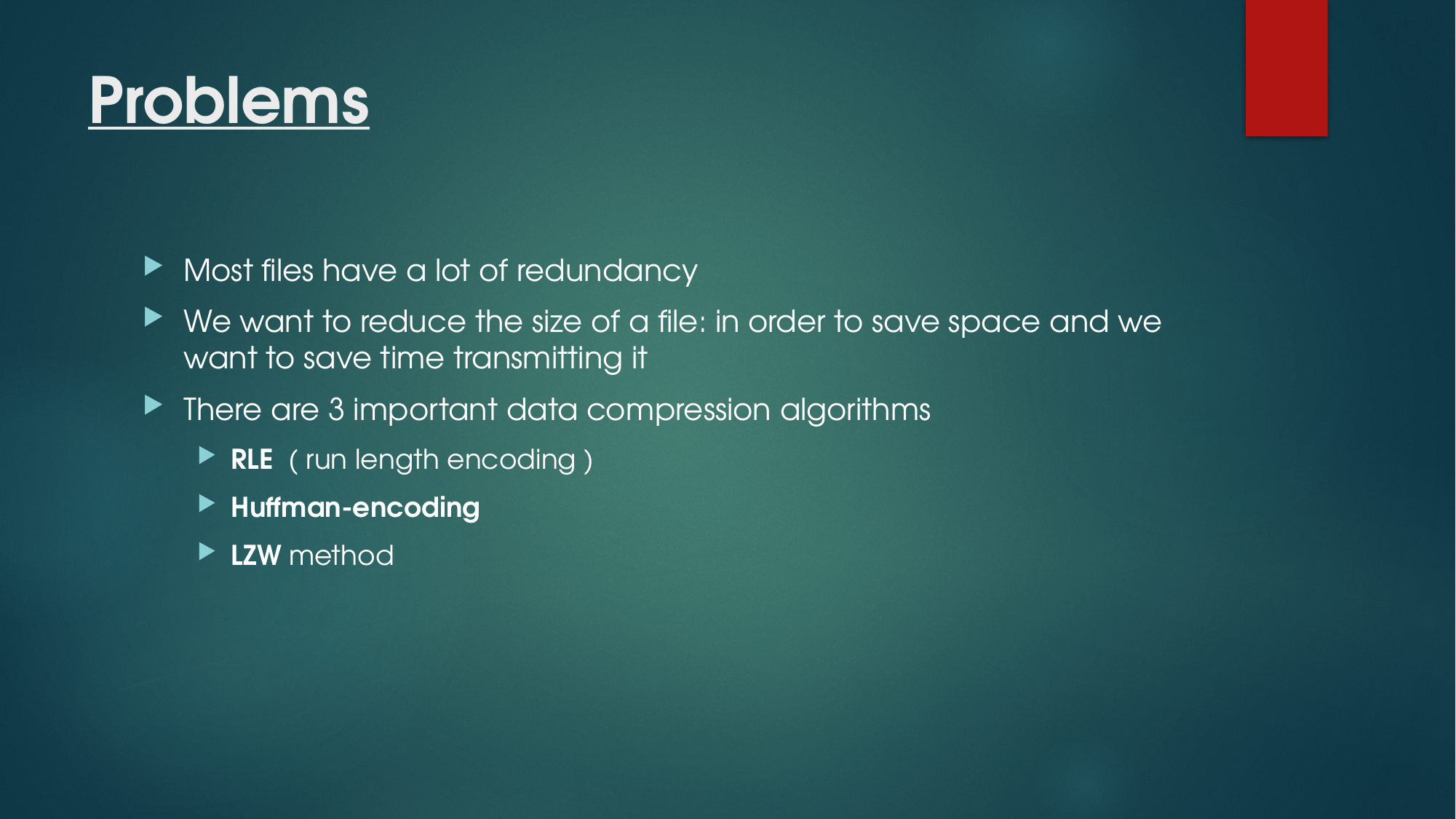

# Problems
Most files have a lot of redundancy
We want to reduce the size of a file: in order to save space and we want to save time transmitting it
There are 3 important data compression algorithms
RLE  ( run length encoding )
Huffman-encoding
LZW method